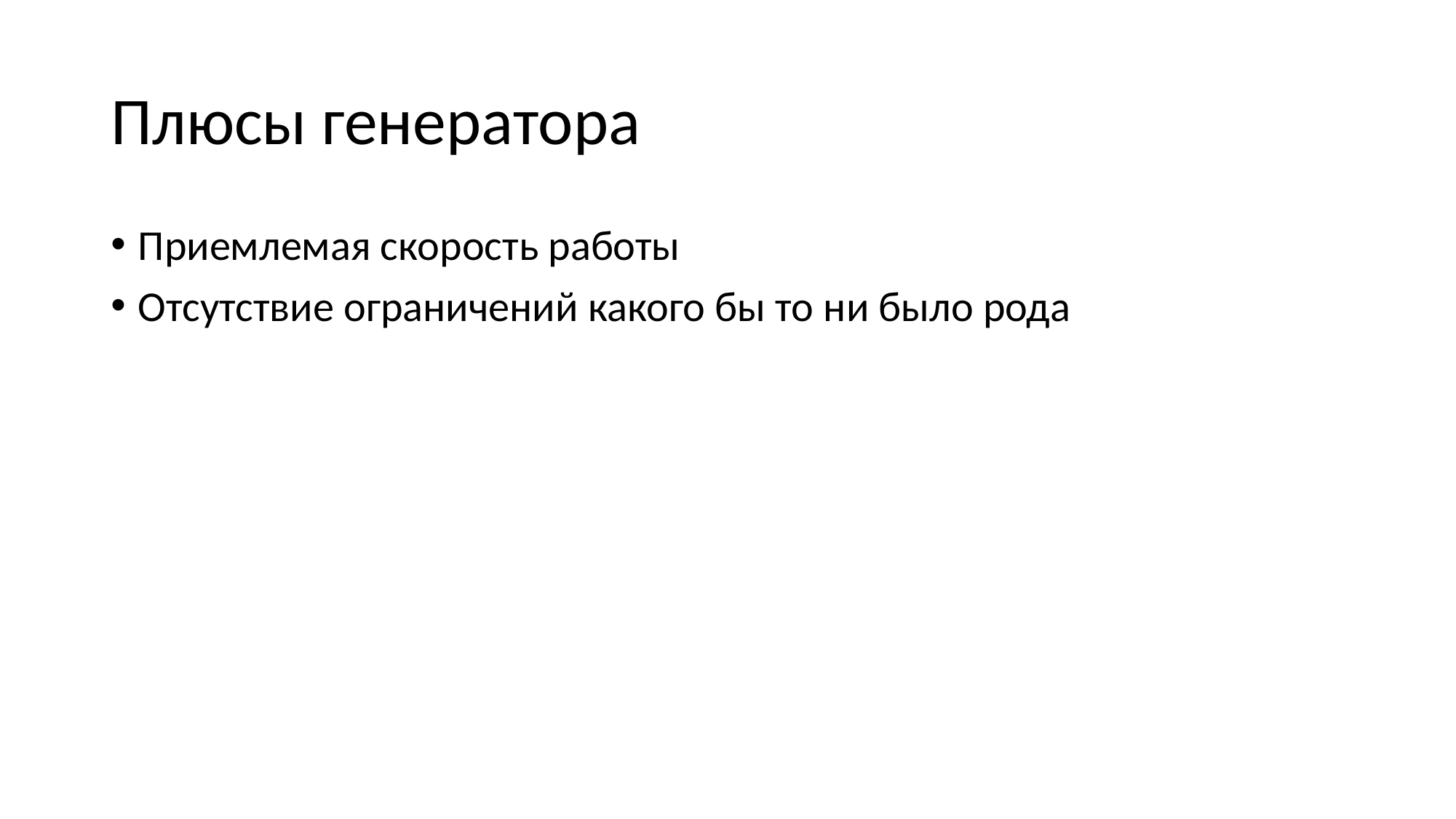

# Плюсы генератора
Приемлемая скорость работы
Отсутствие ограничений какого бы то ни было рода